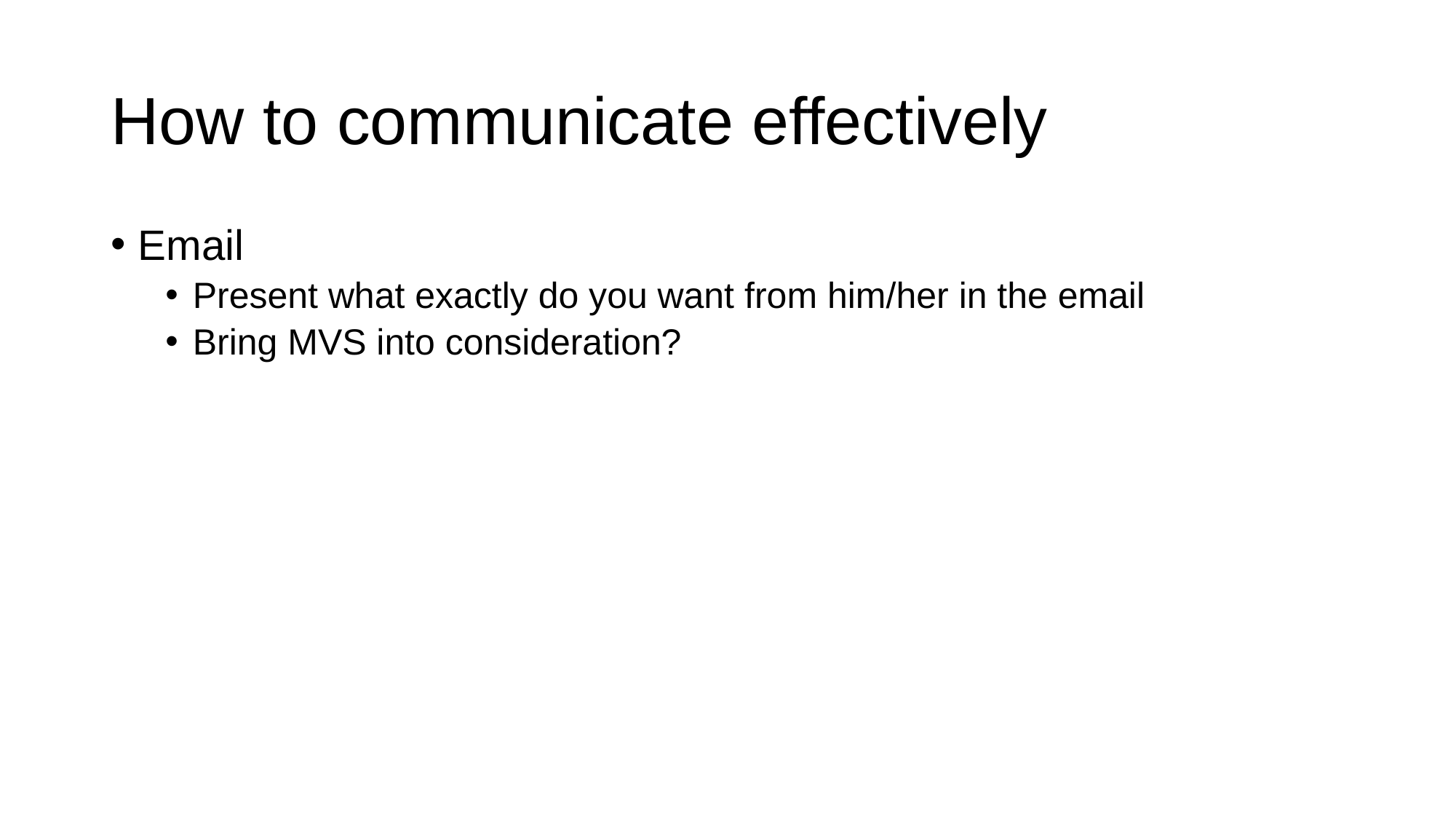

# How to communicate effectively
Email
Present what exactly do you want from him/her in the email
Bring MVS into consideration?